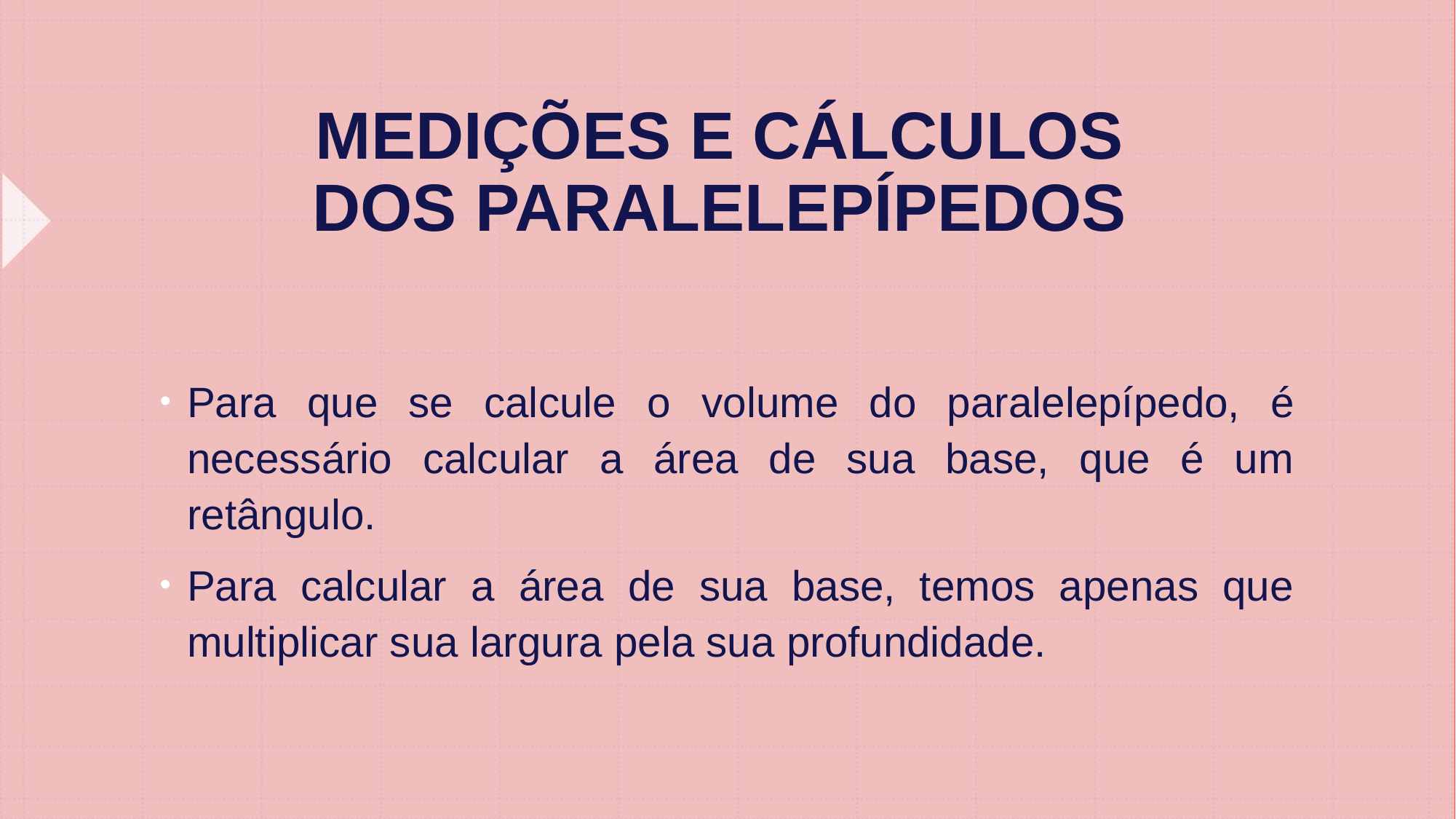

# MEDIÇÕES E CÁLCULOS DOS PARALELEPÍPEDOS

Para que se calcule o volume do paralelepípedo, é necessário calcular a área de sua base, que é um retângulo.
Para calcular a área de sua base, temos apenas que multiplicar sua largura pela sua profundidade.